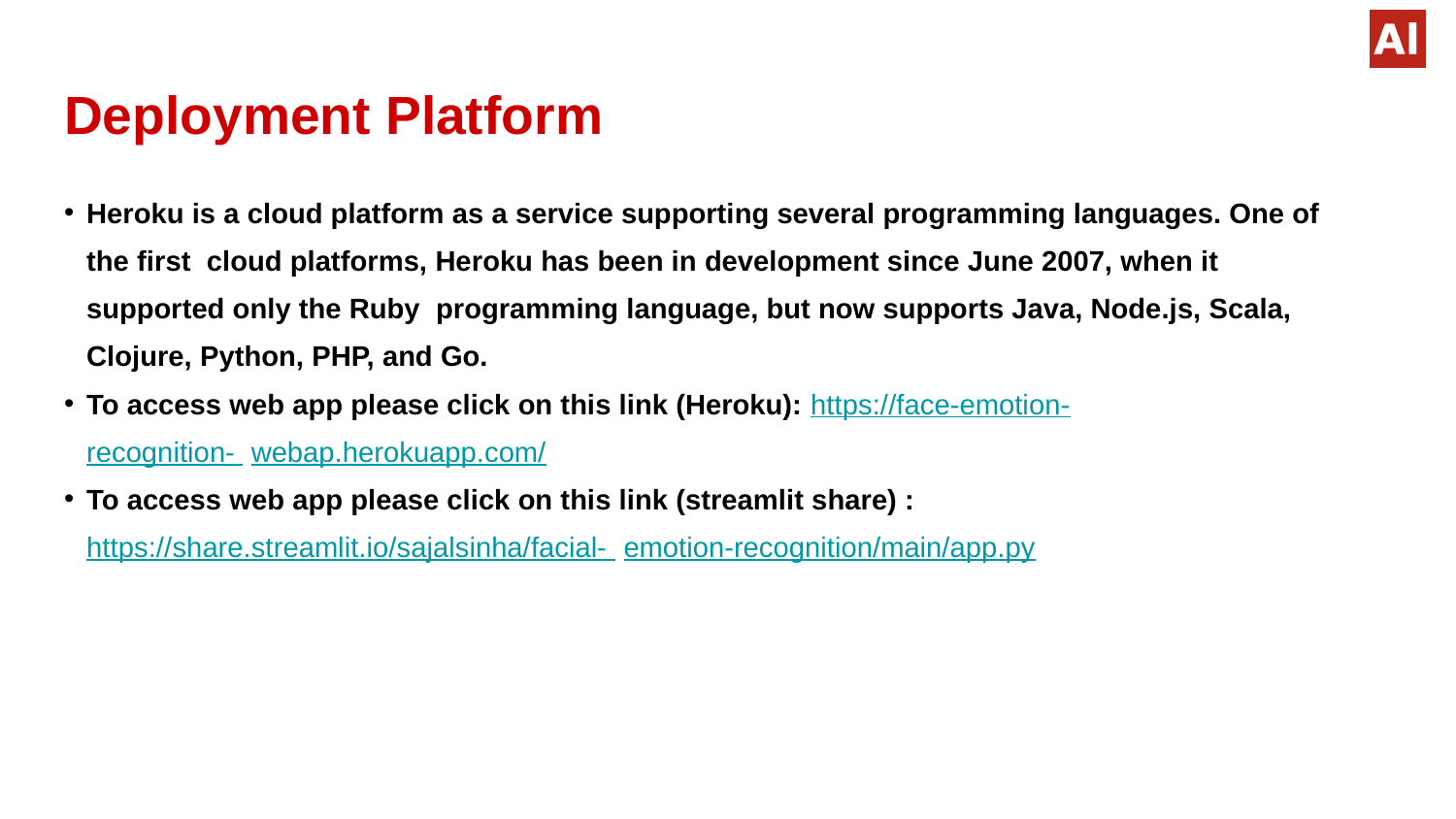

# Deployment Platform
Heroku is a cloud platform as a service supporting several programming languages. One of the first  cloud platforms, Heroku has been in development since June 2007, when it supported only the Ruby  programming language, but now supports Java, Node.js, Scala, Clojure, Python, PHP, and Go.
To access web app please click on this link (Heroku): https://face-emotion-recognition-  webap.herokuapp.com/
To access web app please click on this link (streamlit share) : https://share.streamlit.io/sajalsinha/facial-  emotion-recognition/main/app.py